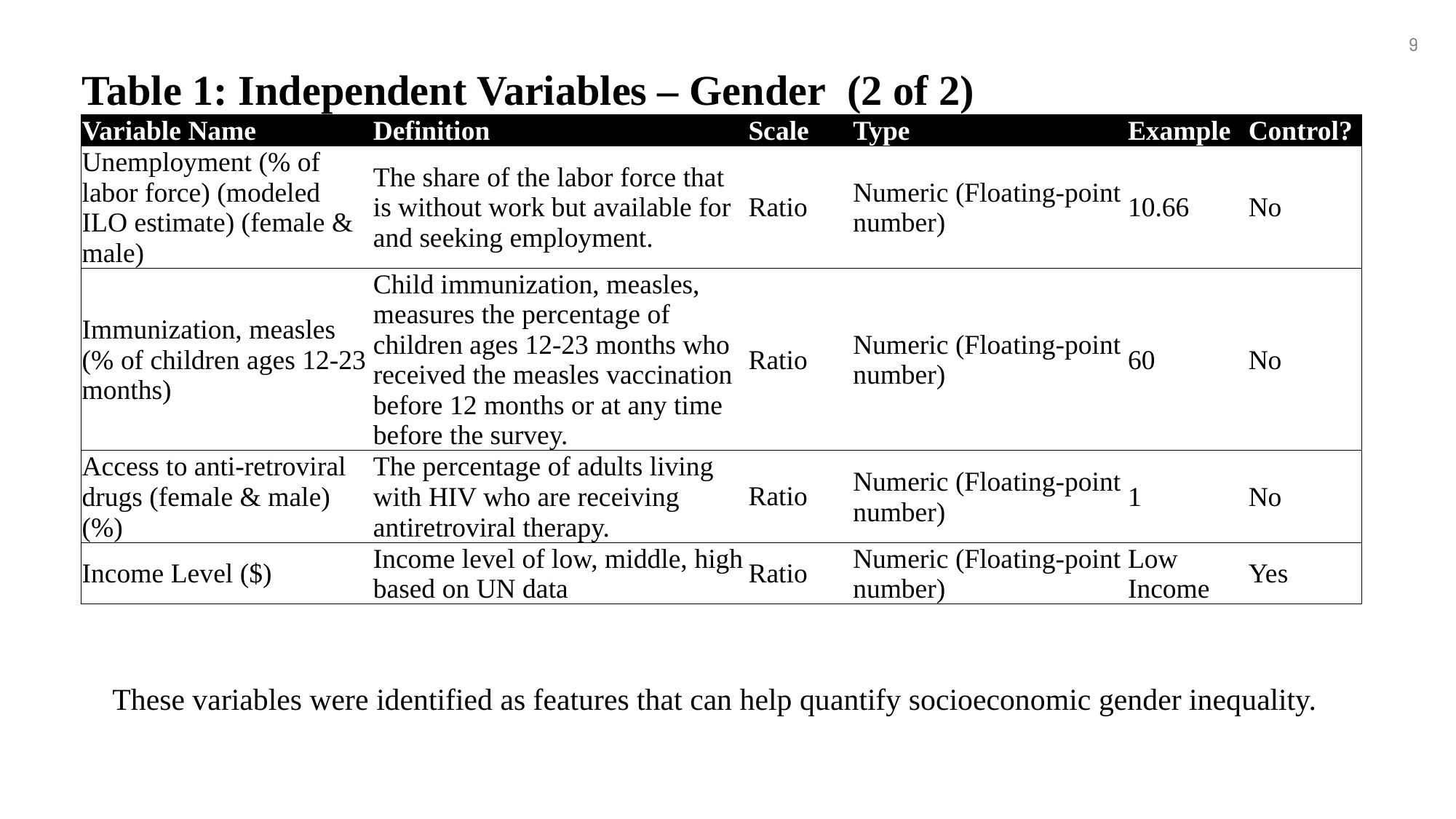

9
| Table 1: Independent Variables – Gender  (2 of 2) |  |  |  |  |  |
| --- | --- | --- | --- | --- | --- |
| Variable Name | Definition | Scale | Type | Example | Control? |
| Unemployment (% of labor force) (modeled ILO estimate) (female & male) | The share of the labor force that is without work but available for and seeking employment. | Ratio | Numeric (Floating-point number) | 10.66 | No |
| Immunization, measles (% of children ages 12-23 months) | Child immunization, measles, measures the percentage of children ages 12-23 months who received the measles vaccination before 12 months or at any time before the survey. | Ratio | Numeric (Floating-point number) | 60 | No |
| Access to anti-retroviral drugs (female & male) (%) | The percentage of adults living with HIV who are receiving antiretroviral therapy. | Ratio | Numeric (Floating-point number) | 1 | No |
| Income Level ($) | Income level of low, middle, high based on UN data | Ratio | Numeric (Floating-point number) | Low Income | Yes |
These variables were identified as features that can help quantify socioeconomic gender inequality.